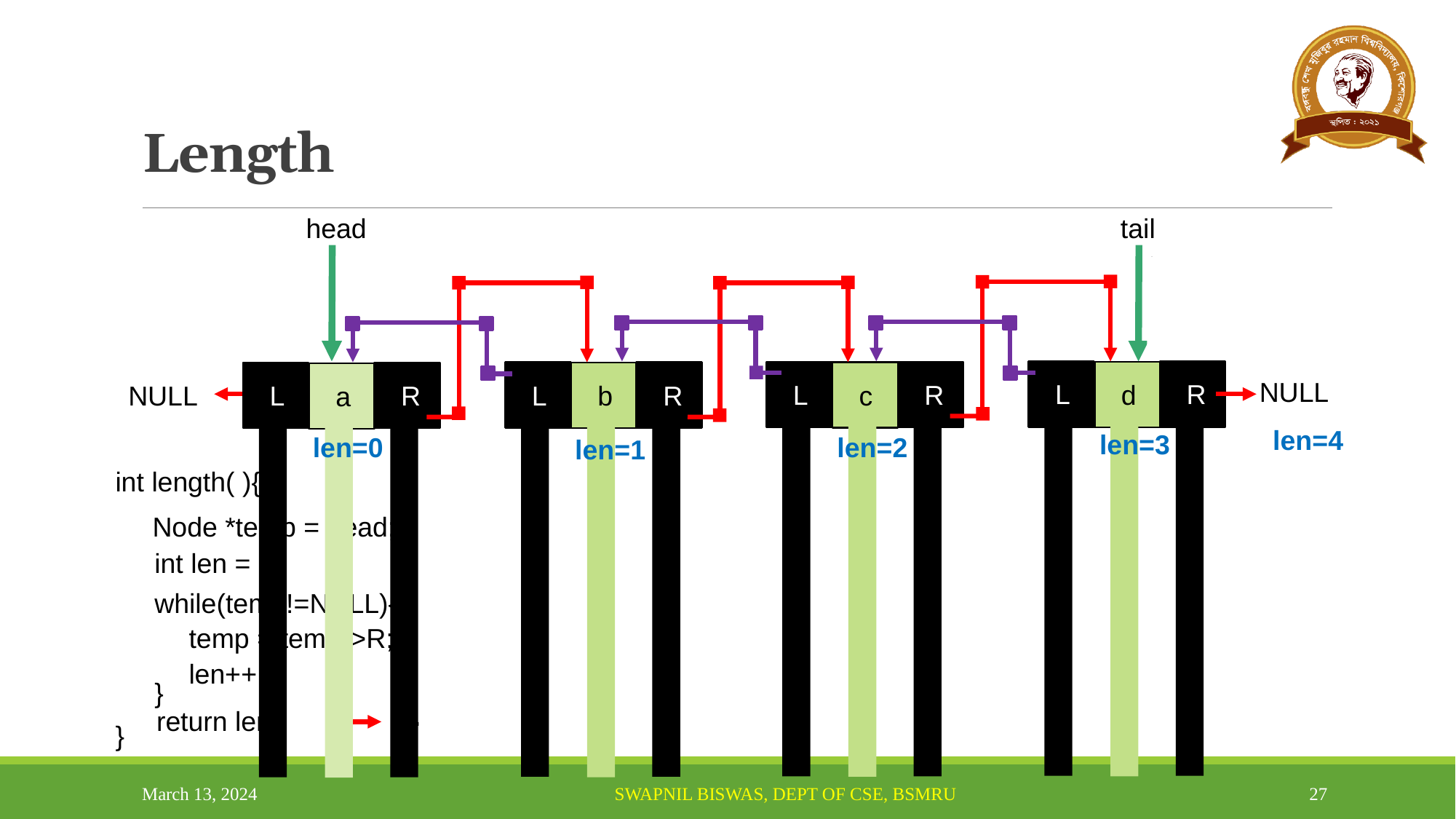

# Length
head
tail
temp

temp

temp

temp

L

R

L

d

R

L

c

R

L

b

R

a
NULL
NULL
len=4
len=3
len=0
len=2
len=1
int length( ){
}
Node *temp = head;
int len = 0;
while(temp!=NULL){
}
temp = temp->R;
len++;
4
return len;
March 13, 2024
27